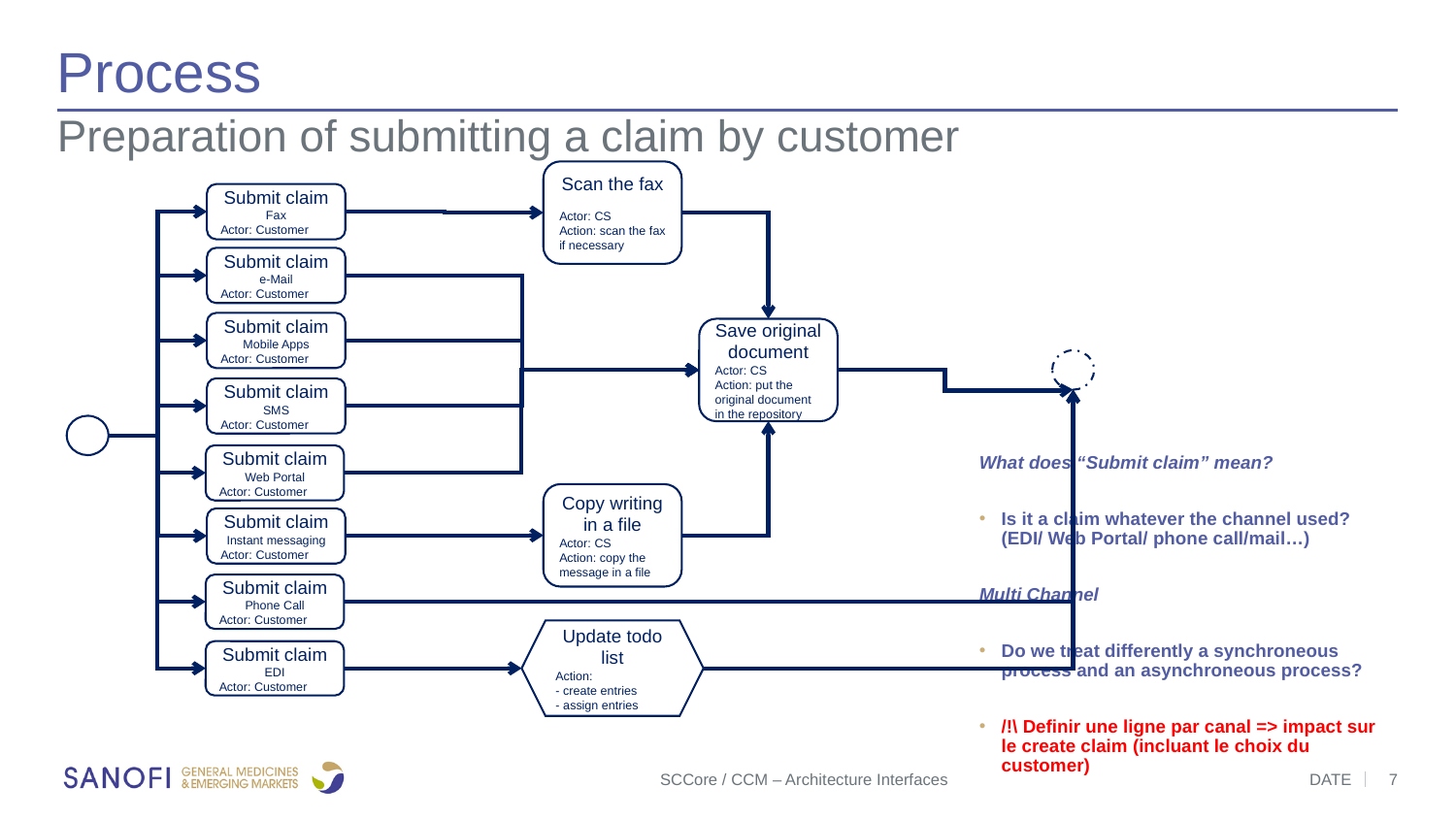

# Process
Preparation of submitting a claim by customer
Scan the fax

Actor: CS
Action: scan the fax if necessary
Submit claim
Fax
Actor: Customer
Submit claim
e-Mail
Actor: Customer
Submit claim
Mobile Apps
Actor: Customer
Save original document
Actor: CS
Action: put the original document in the repository

Submit claim
SMS
Actor: Customer

Submit claim
Web Portal
Actor: Customer
What does “Submit claim” mean?
Is it a claim whatever the channel used? (EDI/ Web Portal/ phone call/mail…)
Multi Channel
Do we treat differently a synchroneous process and an asynchroneous process?
/!\ Definir une ligne par canal => impact sur le create claim (incluant le choix du customer)
Copy writing in a file
Actor: CS
Action: copy the message in a file
Submit claim
Instant messaging
Actor: Customer
Submit claim
Phone Call
Actor: Customer
Update todo list
Action:
- create entries
- assign entries
Submit claim
EDI
Actor: Customer
SCCore / CCM – Architecture Interfaces
DATE
7